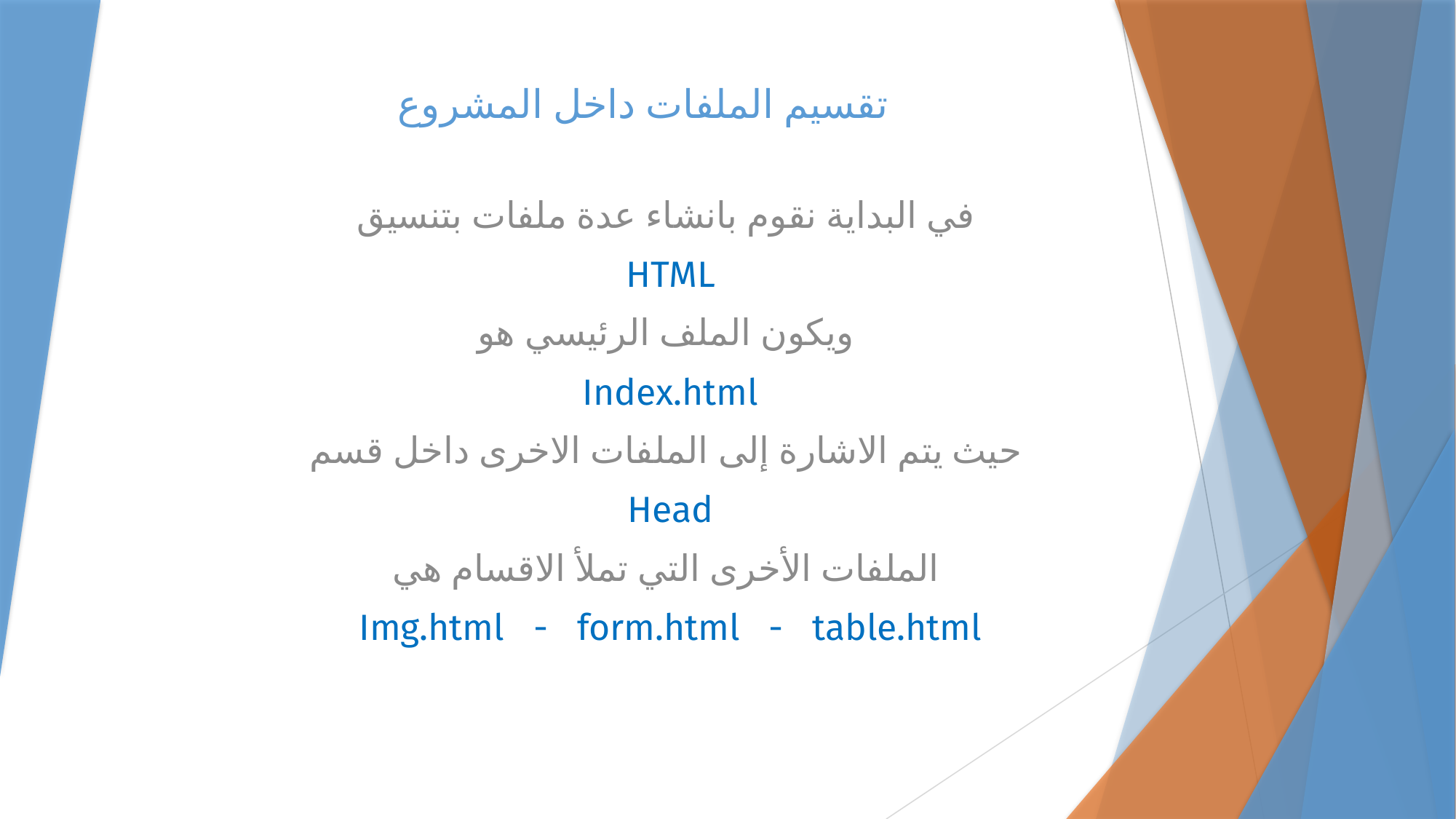

# تقسيم الملفات داخل المشروع
في البداية نقوم بانشاء عدة ملفات بتنسيق
HTML
ويكون الملف الرئيسي هو
Index.html
حيث يتم الاشارة إلى الملفات الاخرى داخل قسم
Head
الملفات الأخرى التي تملأ الاقسام هي
Img.html   -   form.html   -   table.html